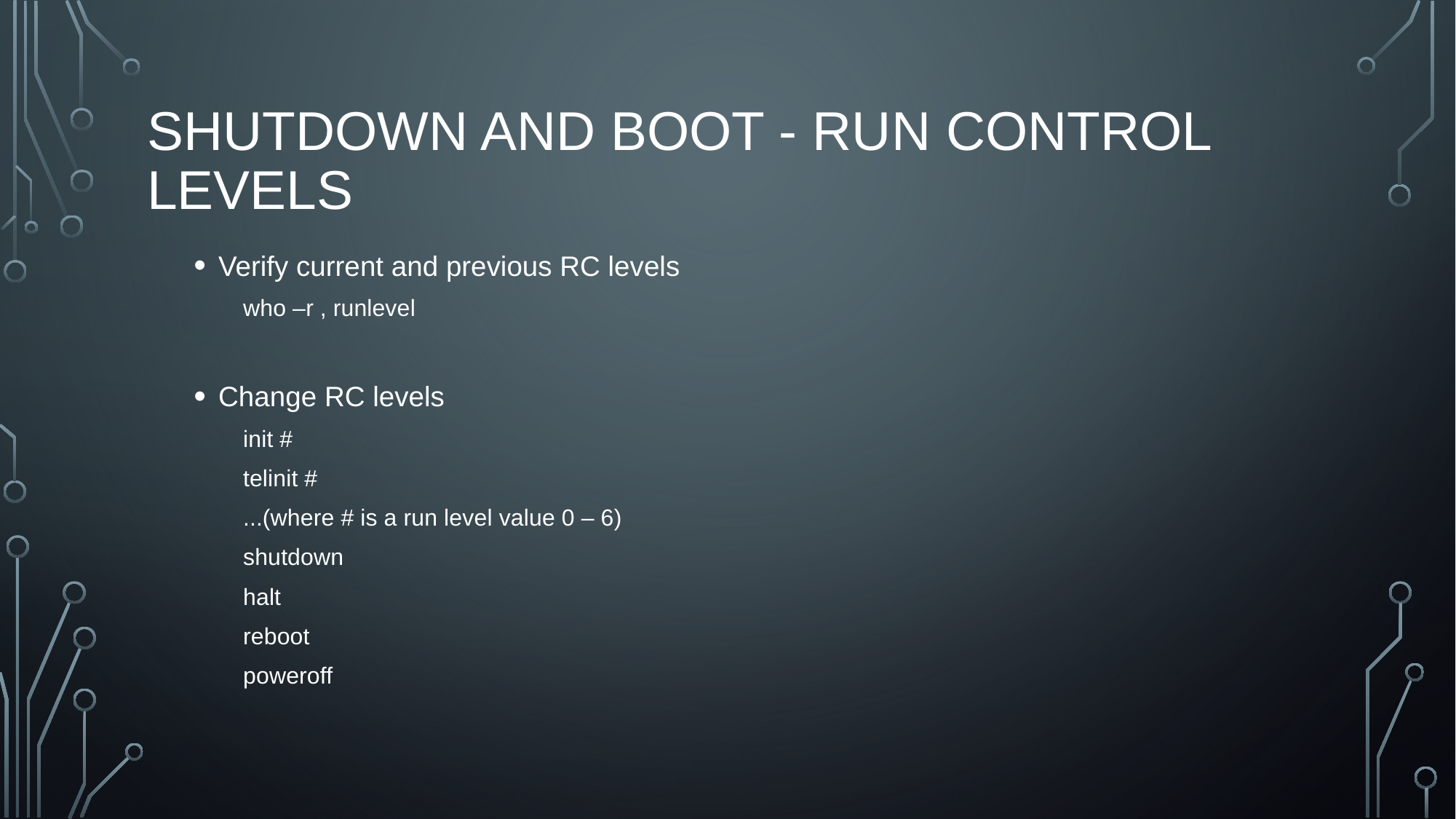

# Shutdown and Boot - Run Control Levels
Verify current and previous RC levels
who –r , runlevel

Change RC levels
init #
telinit #
...(where # is a run level value 0 – 6)
shutdown
halt
reboot
poweroff